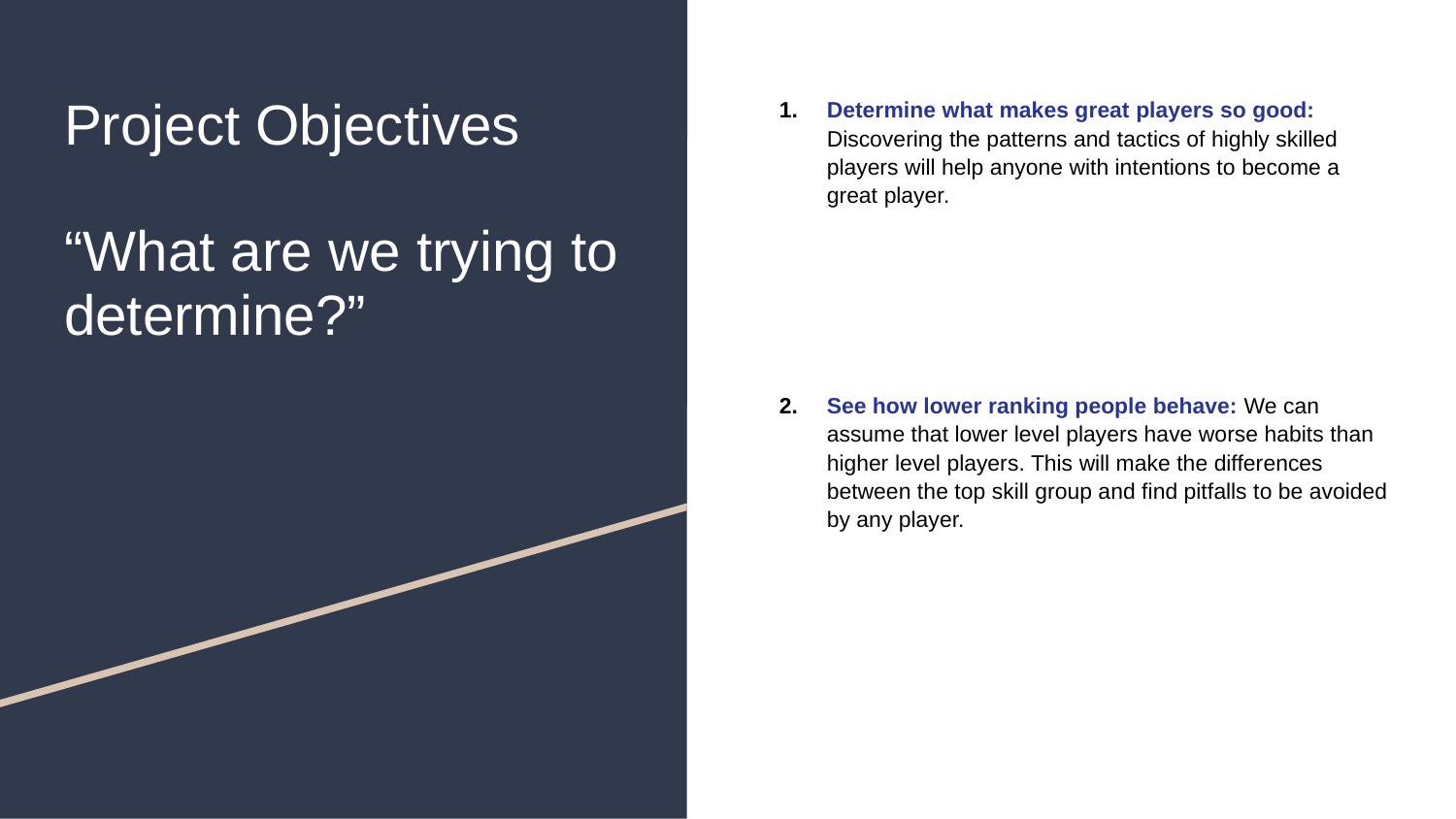

# Project Objectives

“What are we trying to determine?”
Determine what makes great players so good: Discovering the patterns and tactics of highly skilled players will help anyone with intentions to become a great player.

See how lower ranking people behave: We can assume that lower level players have worse habits than higher level players. This will make the differences between the top skill group and find pitfalls to be avoided by any player.